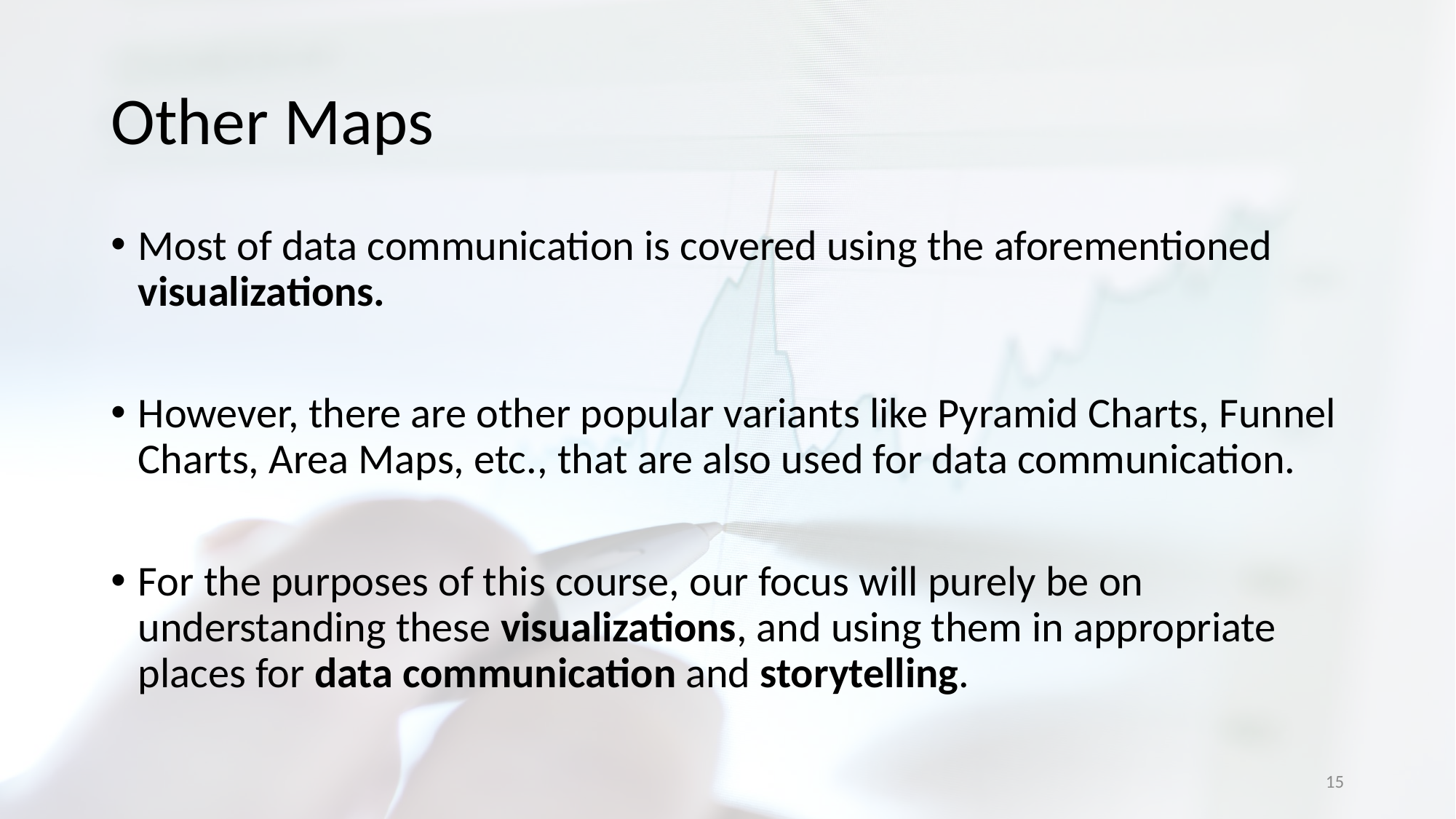

# Other Maps
Most of data communication is covered using the aforementioned visualizations.

However, there are other popular variants like Pyramid Charts, Funnel Charts, Area Maps, etc., that are also used for data communication.

For the purposes of this course, our focus will purely be on understanding these visualizations, and using them in appropriate places for data communication and storytelling.
15